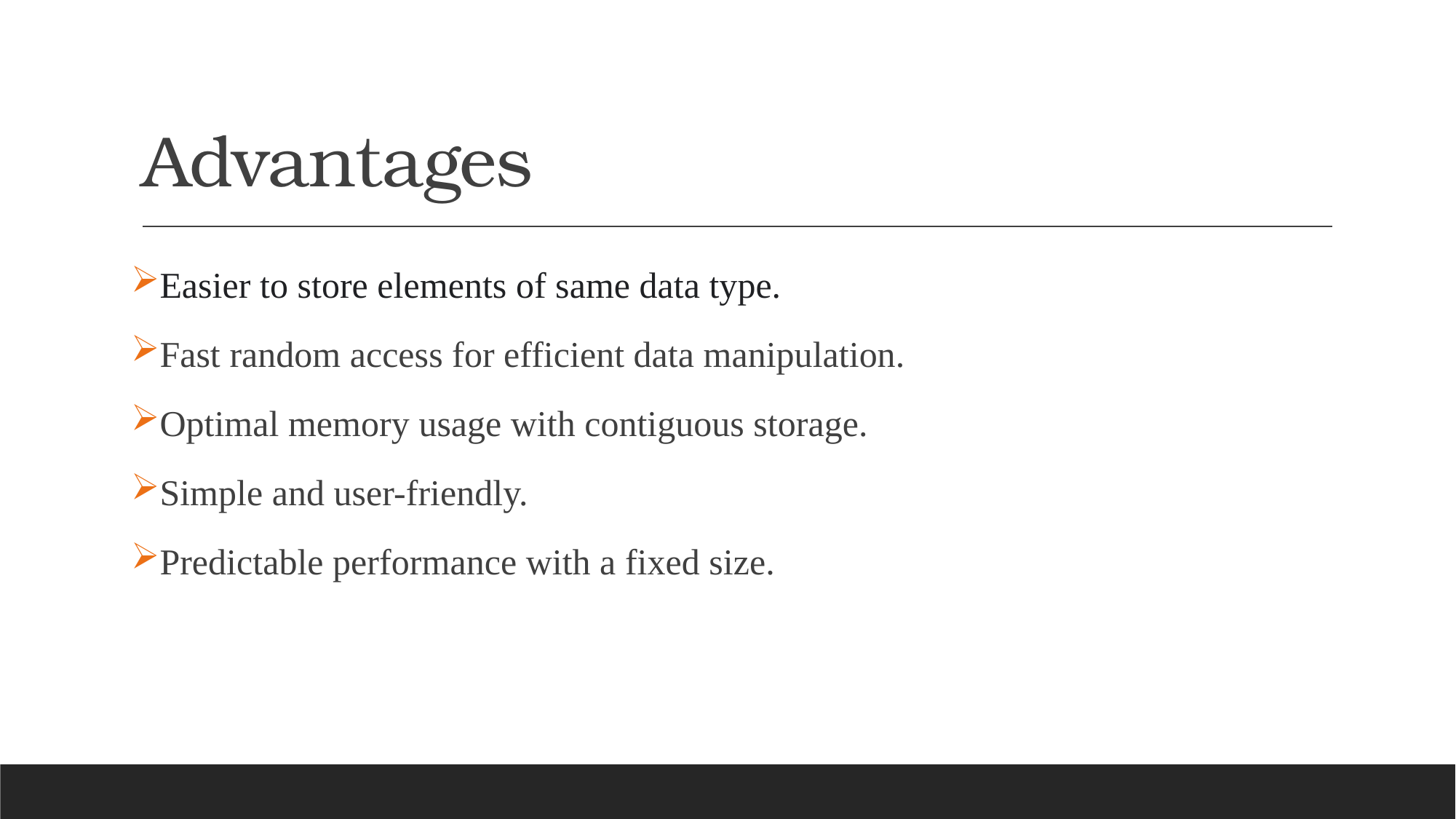

# Advantages
Easier to store elements of same data type.
Fast random access for efficient data manipulation.
Optimal memory usage with contiguous storage.
Simple and user-friendly.
Predictable performance with a fixed size.